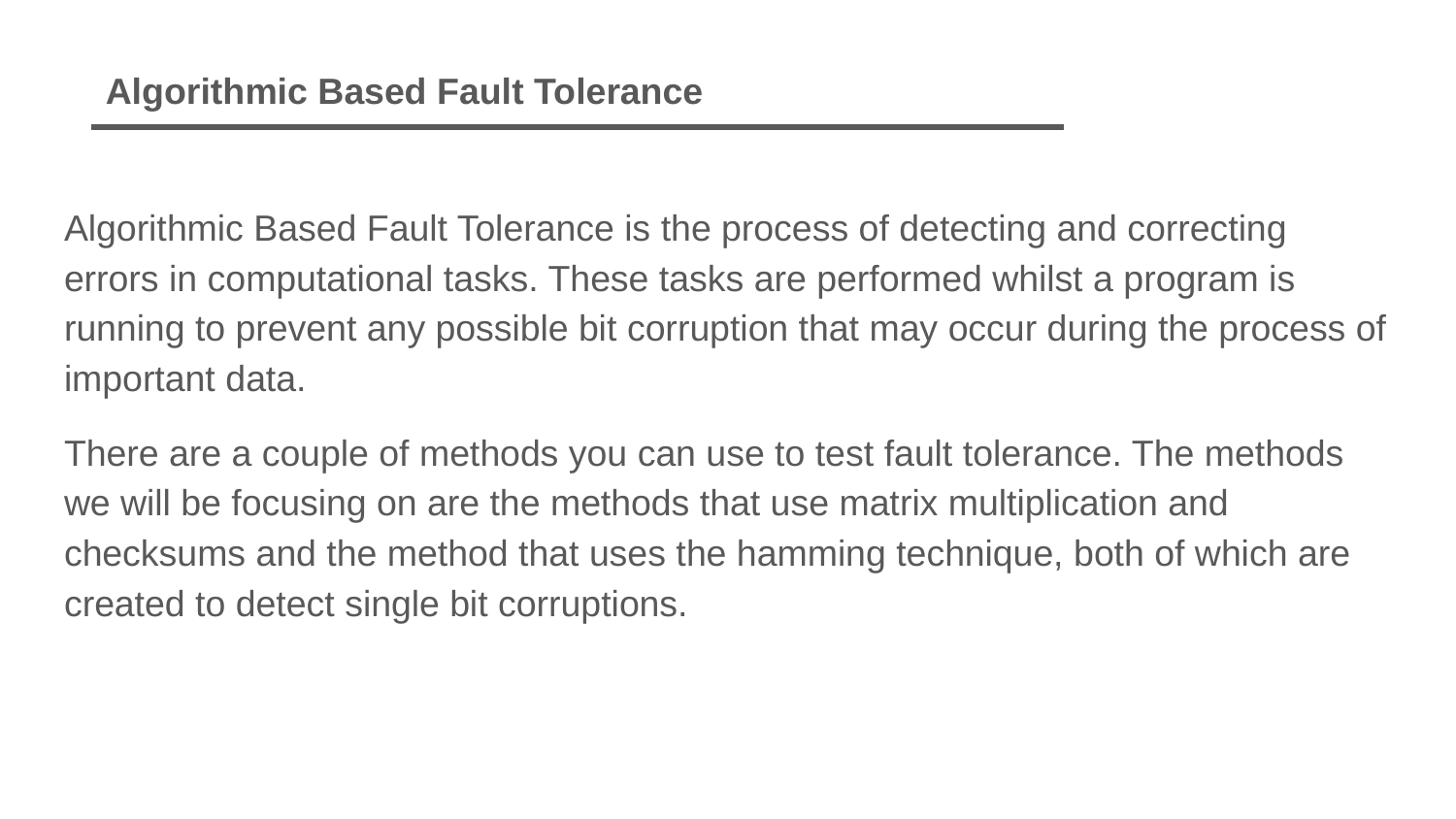

Algorithmic Based Fault Tolerance
Algorithmic Based Fault Tolerance is the process of detecting and correcting errors in computational tasks. These tasks are performed whilst a program is running to prevent any possible bit corruption that may occur during the process of important data.
There are a couple of methods you can use to test fault tolerance. The methods we will be focusing on are the methods that use matrix multiplication and checksums and the method that uses the hamming technique, both of which are created to detect single bit corruptions.